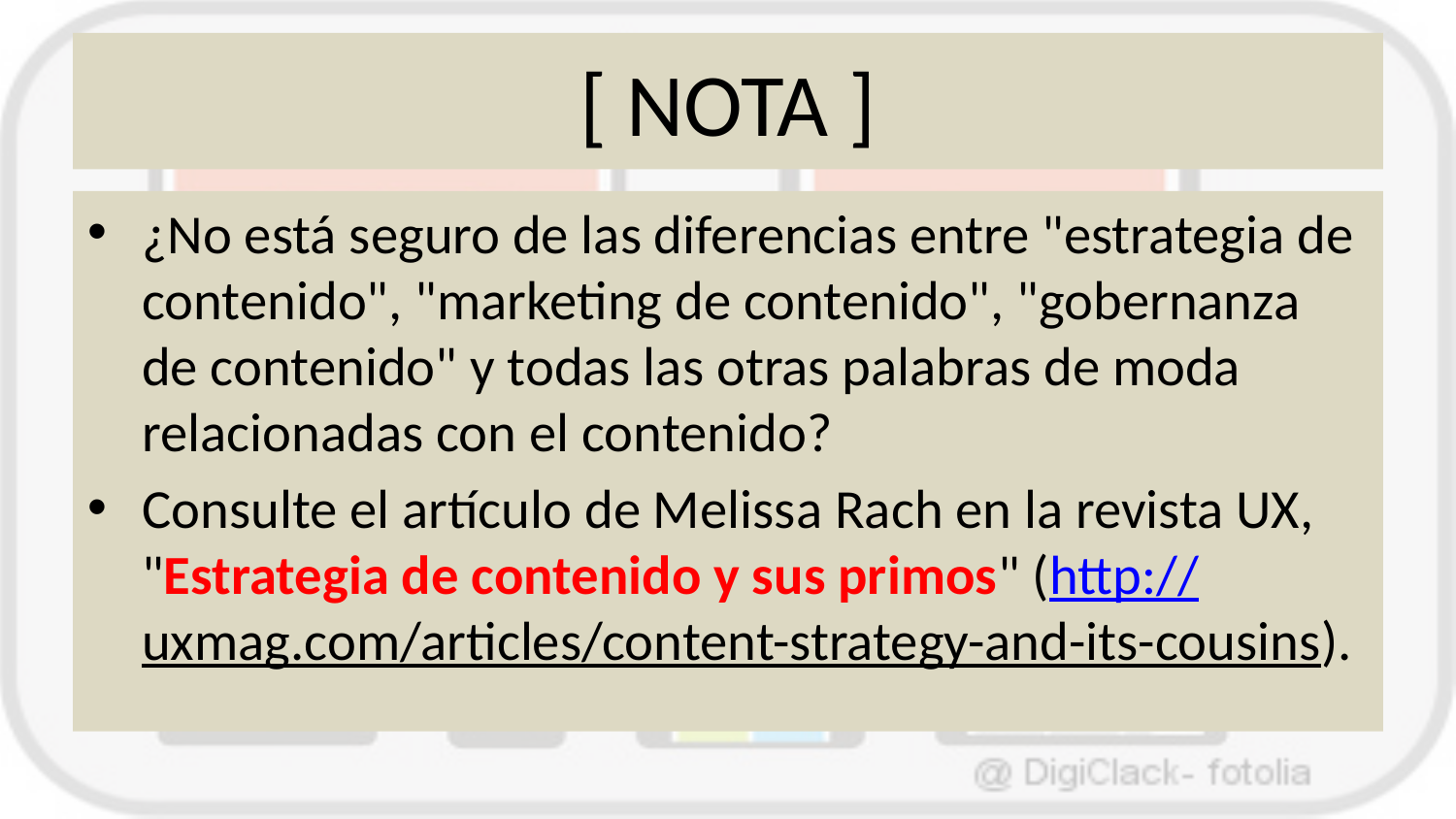

# [ NOTA ]
¿No está seguro de las diferencias entre "estrategia de contenido", "marketing de contenido", "gobernanza de contenido" y todas las otras palabras de moda relacionadas con el contenido?
Consulte el artículo de Melissa Rach en la revista UX, "Estrategia de contenido y sus primos" (http://uxmag.com/articles/content-strategy-and-its-cousins).